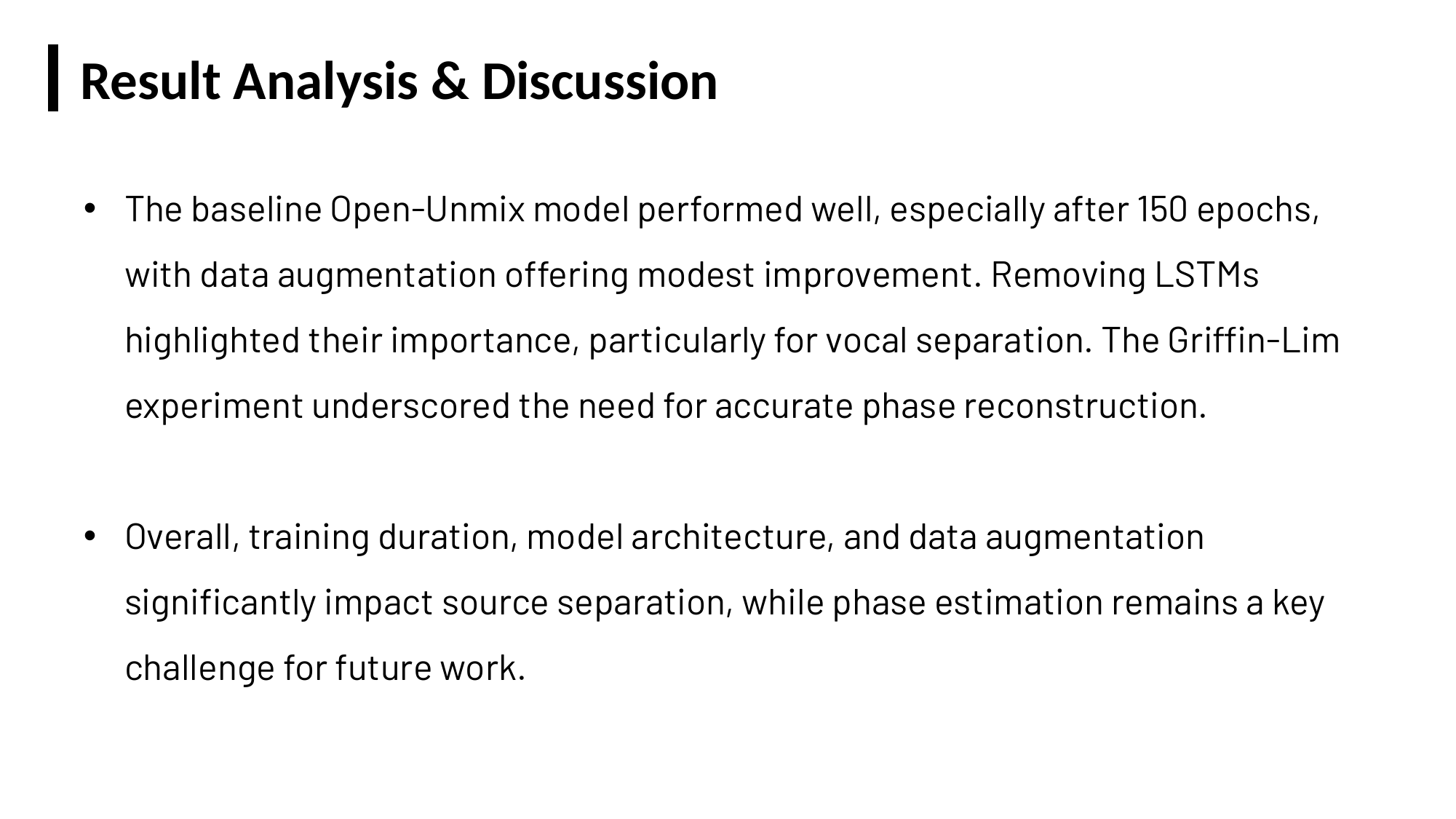

Result Analysis & Discussion

The baseline Open-Unmix model performed well, especially after 150 epochs, with data augmentation offering modest improvement. Removing LSTMs highlighted their importance, particularly for vocal separation. The Griffin-Lim experiment underscored the need for accurate phase reconstruction.

Overall, training duration, model architecture, and data augmentation significantly impact source separation, while phase estimation remains a key challenge for future work.